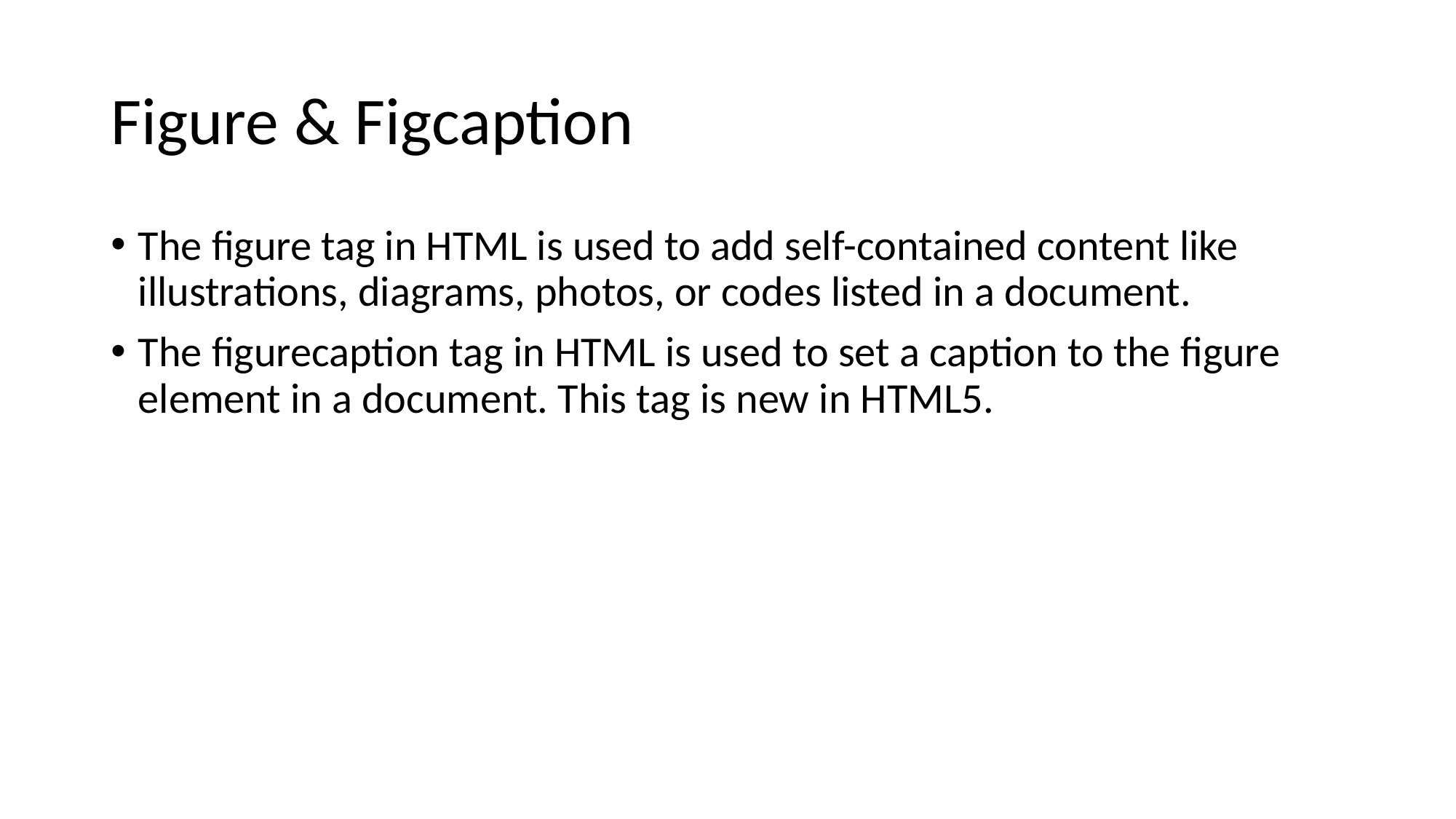

# Figure & Figcaption
The figure tag in HTML is used to add self-contained content like illustrations, diagrams, photos, or codes listed in a document.
The figurecaption tag in HTML is used to set a caption to the figure element in a document. This tag is new in HTML5.